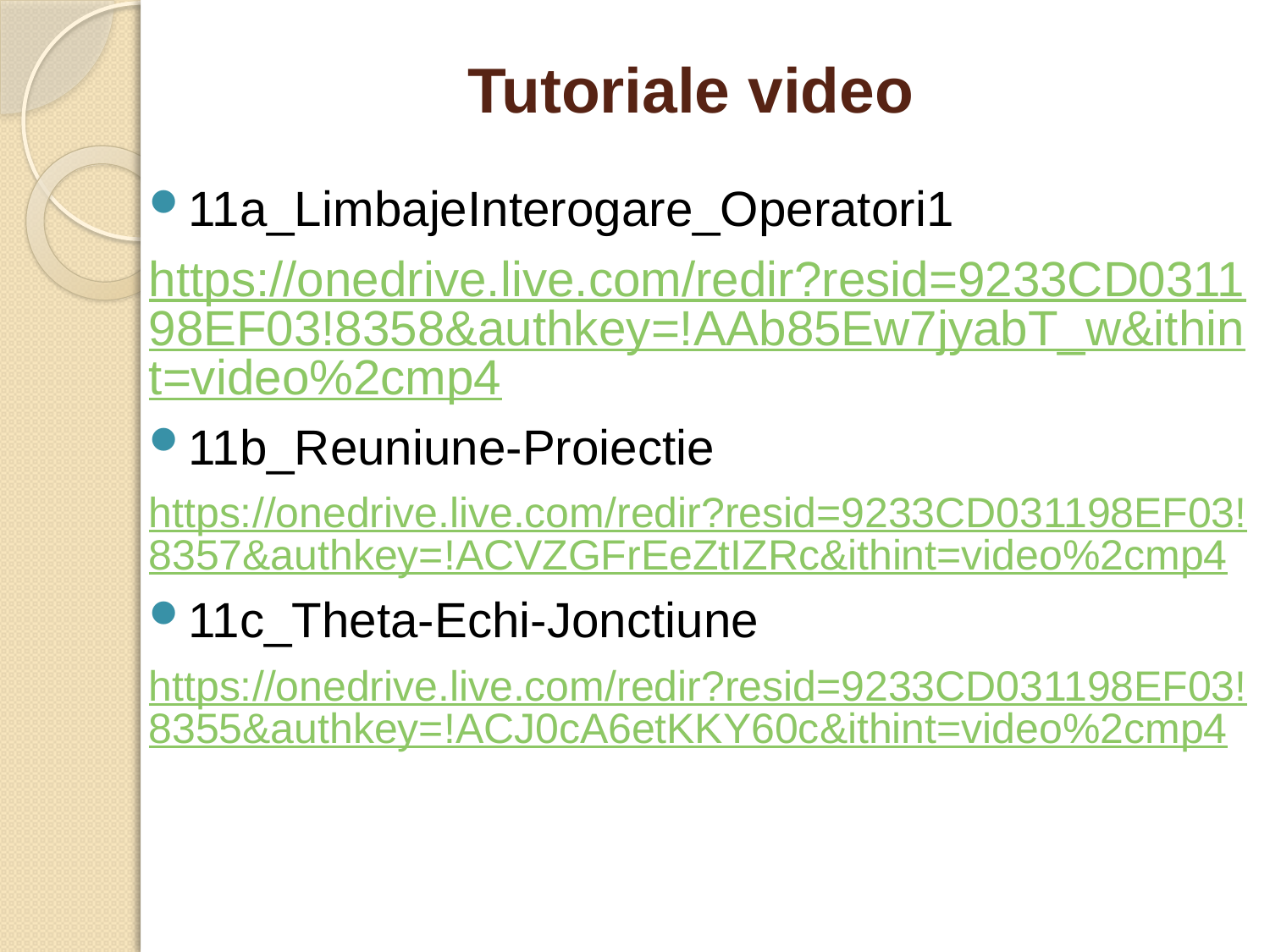

# Tutoriale video
11a_LimbajeInterogare_Operatori1
https://onedrive.live.com/redir?resid=9233CD031198EF03!8358&authkey=!AAb85Ew7jyabT_w&ithint=video%2cmp4
11b_Reuniune-Proiectie
https://onedrive.live.com/redir?resid=9233CD031198EF03!8357&authkey=!ACVZGFrEeZtIZRc&ithint=video%2cmp4
11c_Theta-Echi-Jonctiune
https://onedrive.live.com/redir?resid=9233CD031198EF03!8355&authkey=!ACJ0cA6etKKY60c&ithint=video%2cmp4